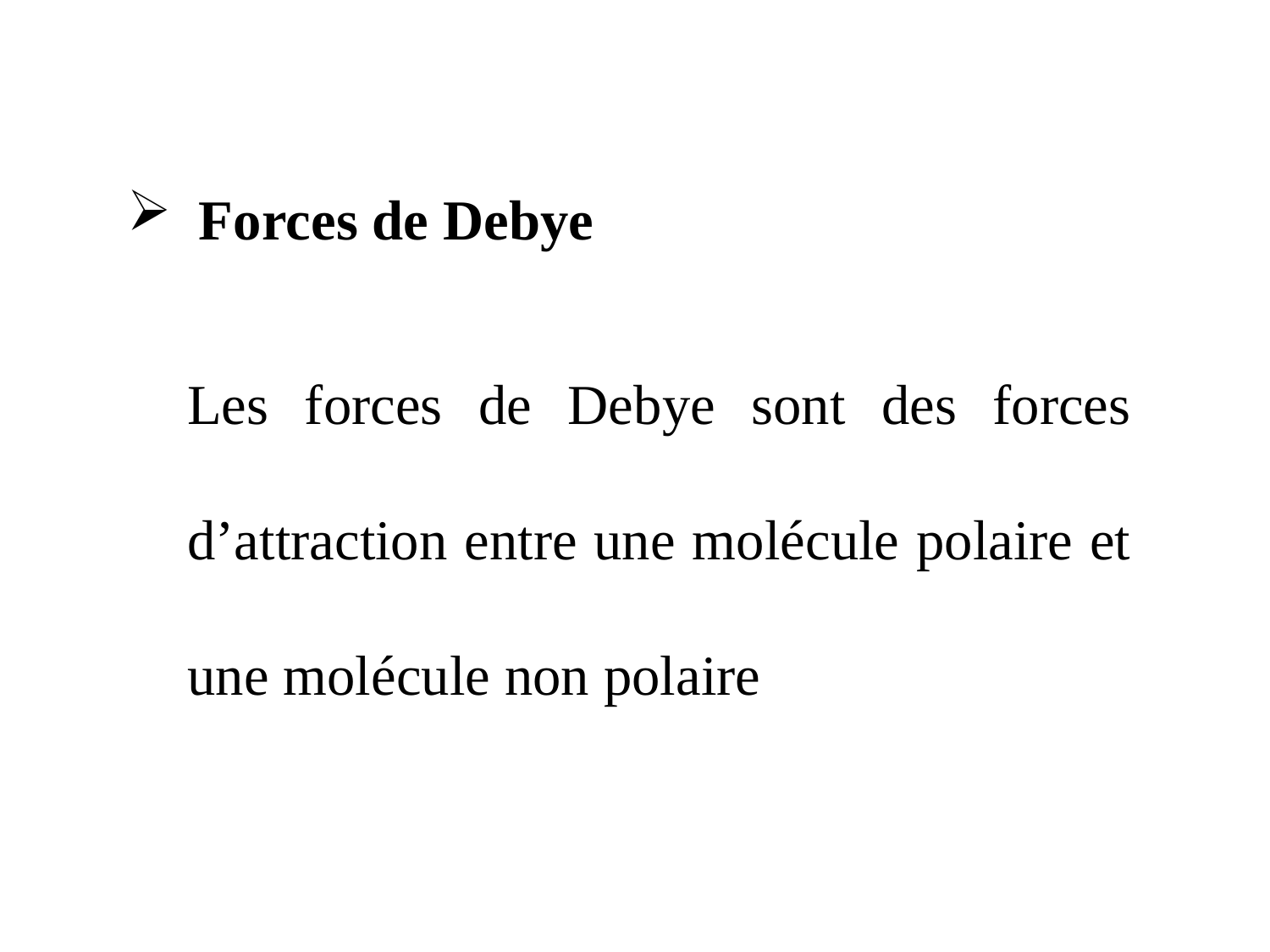

Forces de Debye

Les forces de Debye sont des forces d’attraction entre une molécule polaire et une molécule non polaire